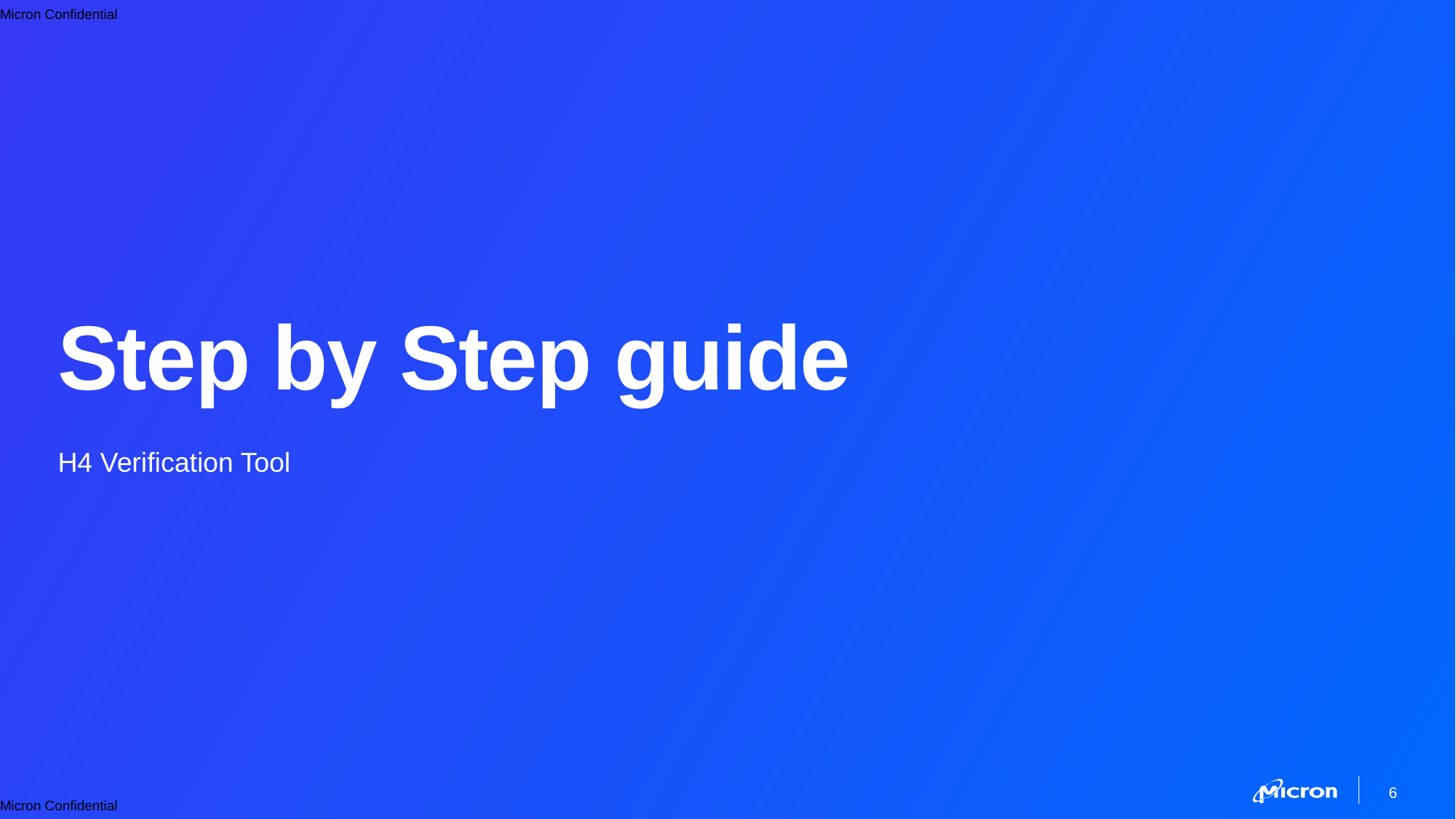

# Step by Step guide
H4 Verification Tool